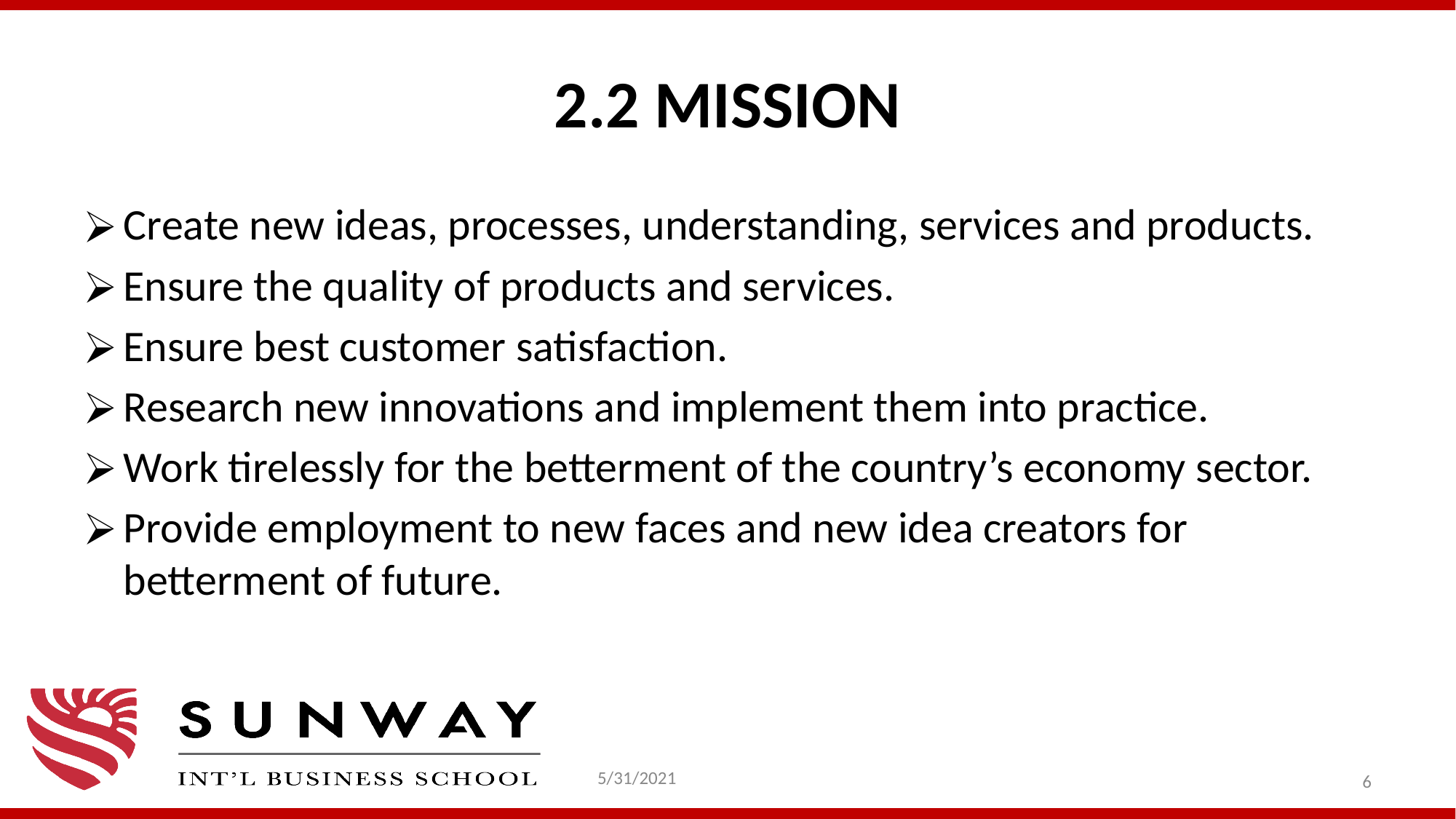

# 2.2 MISSION
Create new ideas, processes, understanding, services and products.
Ensure the quality of products and services.
Ensure best customer satisfaction.
Research new innovations and implement them into practice.
Work tirelessly for the betterment of the country’s economy sector.
Provide employment to new faces and new idea creators for betterment of future.
5/31/2021
6